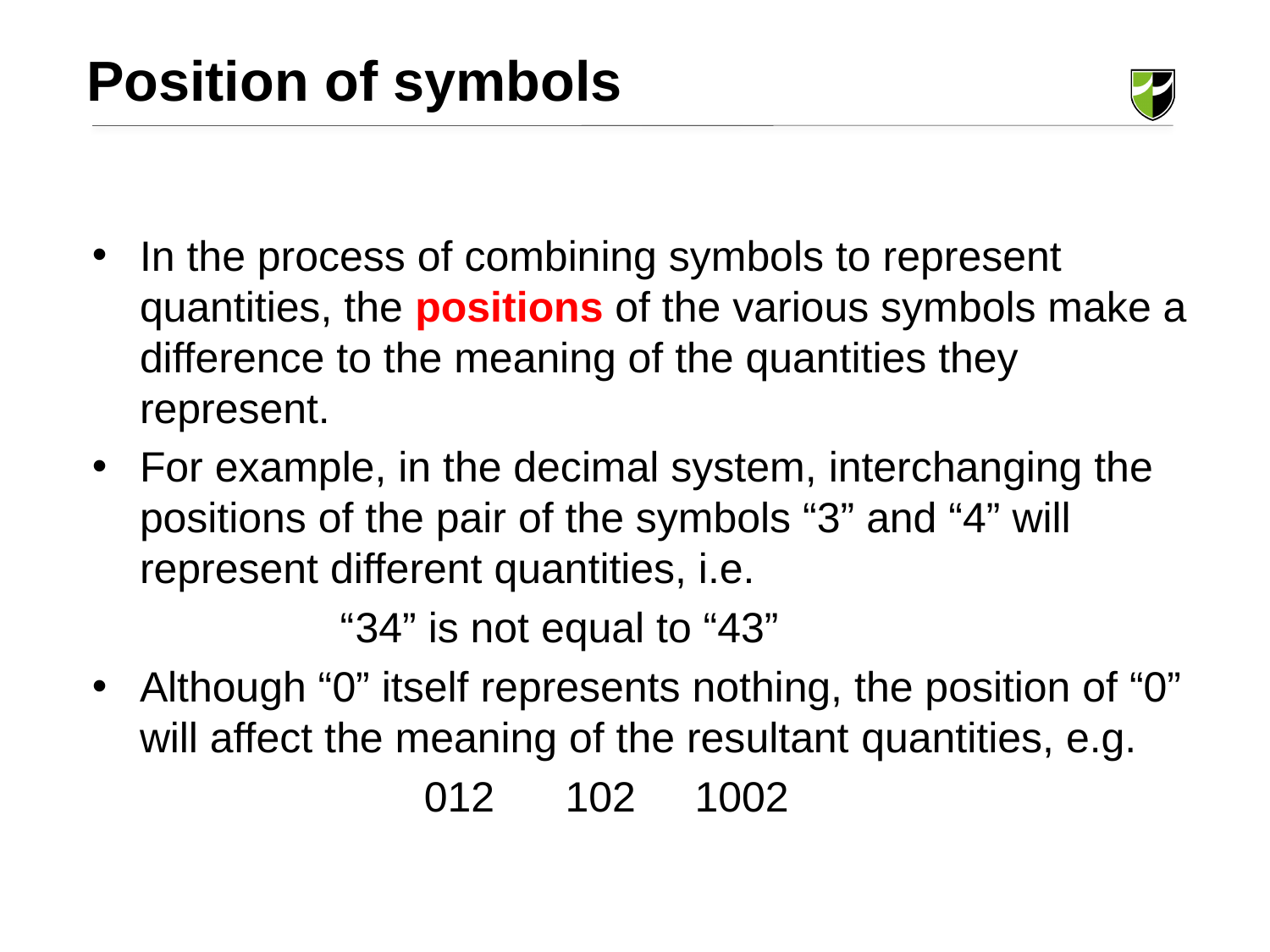

Position of symbols
In the process of combining symbols to represent quantities, the positions of the various symbols make a difference to the meaning of the quantities they represent.
For example, in the decimal system, interchanging the positions of the pair of the symbols “3” and “4” will represent different quantities, i.e.
                     “34” is not equal to “43”
Although “0” itself represents nothing, the position of “0” will affect the meaning of the resultant quantities, e.g.
                            012      102     1002